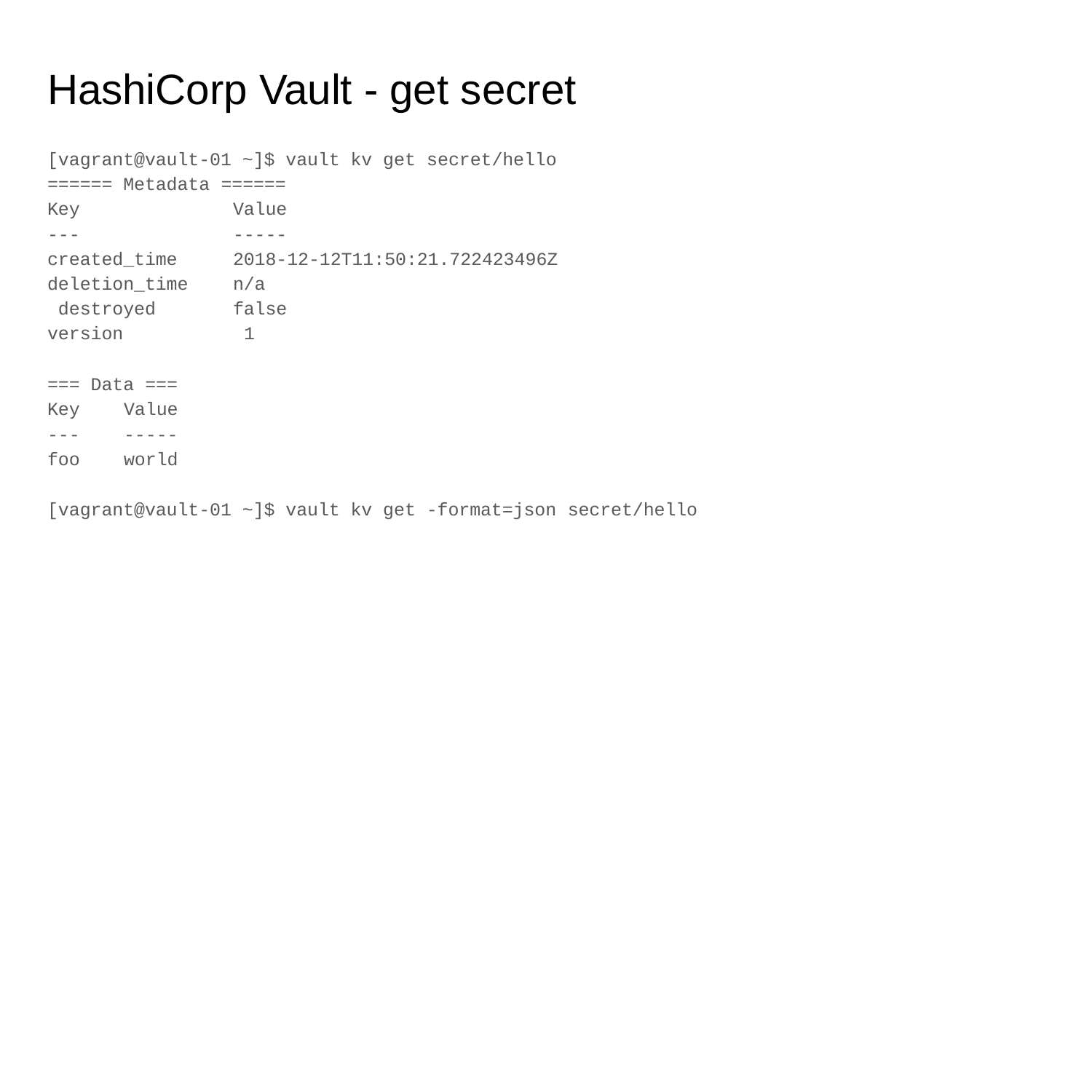

# HashiCorp Vault - get secret
[vagrant@vault-01 ~]$ vault kv get secret/hello
====== Metadata ======
Key
---
created_time  deletion_time  destroyed  version
Value
-----
2018-12-12T11:50:21.722423496Z
n/a  false  1
=== Data ===
Key
---
foo
Value
-----
world
[vagrant@vault-01 ~]$ vault kv get -format=json secret/hello